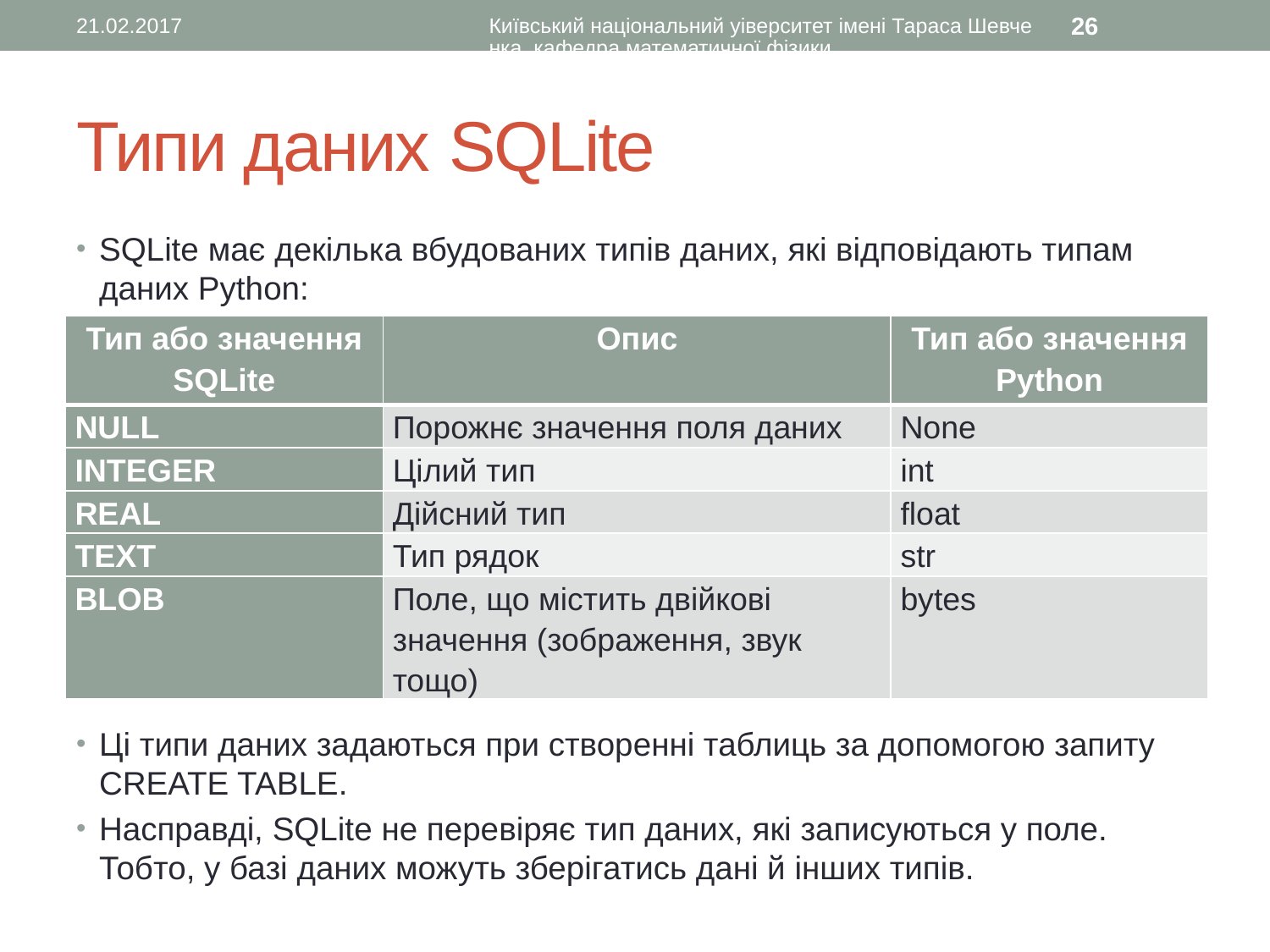

21.02.2017
Київський національний уіверситет імені Тараса Шевченка, кафедра математичної фізики
26
# Типи даних SQLite
SQLite має декілька вбудованих типів даних, які відповідають типам даних Python:

Ці типи даних задаються при створенні таблиць за допомогою запиту CREATE TABLE.
Насправді, SQLite не перевіряє тип даних, які записуються у поле. Тобто, у базі даних можуть зберігатись дані й інших типів.

| Тип або значення SQLite | Опис | Тип або значення Python |
| --- | --- | --- |
| NULL | Порожнє значення поля даних | None |
| INTEGER | Цілий тип | int |
| REAL | Дійсний тип | float |
| TEXT | Тип рядок | str |
| BLOB | Поле, що містить двійкові значення (зображення, звук тощо) | bytes |